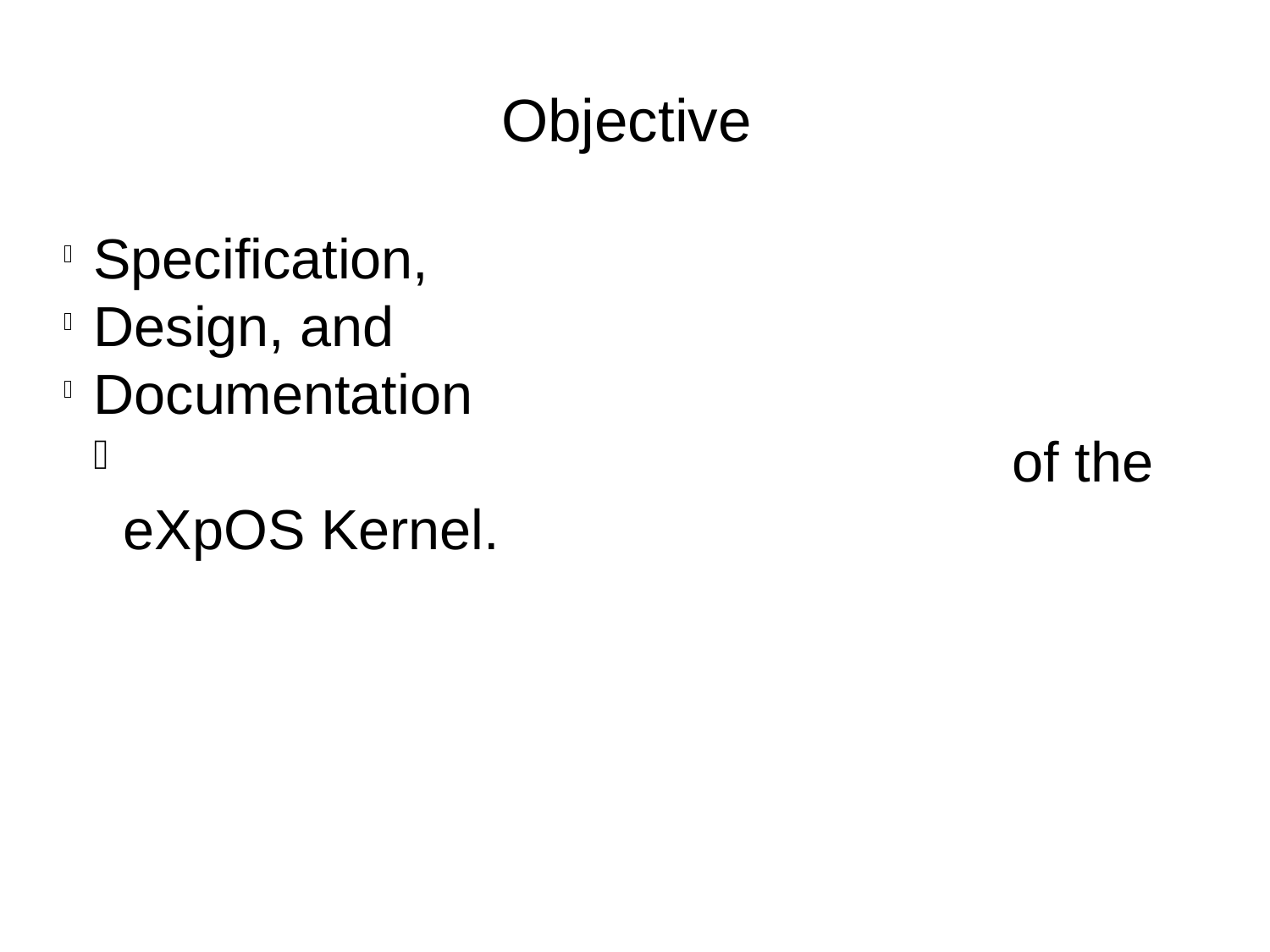

Objective
Specification,
Design, and
Documentation
   							of the eXpOS Kernel.